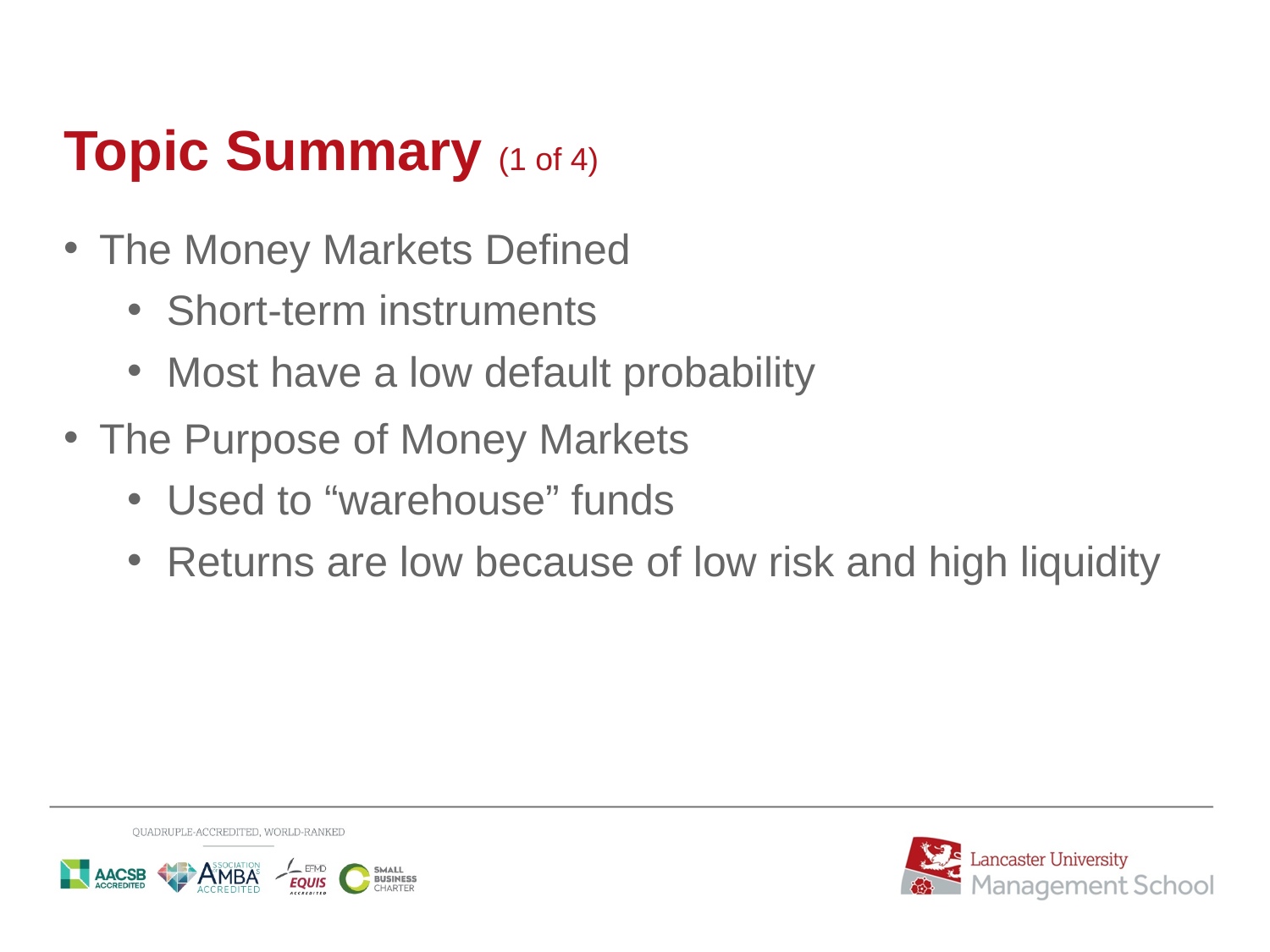

# Topic Summary (1 of 4)
The Money Markets Defined
Short-term instruments
Most have a low default probability
The Purpose of Money Markets
Used to “warehouse” funds
Returns are low because of low risk and high liquidity